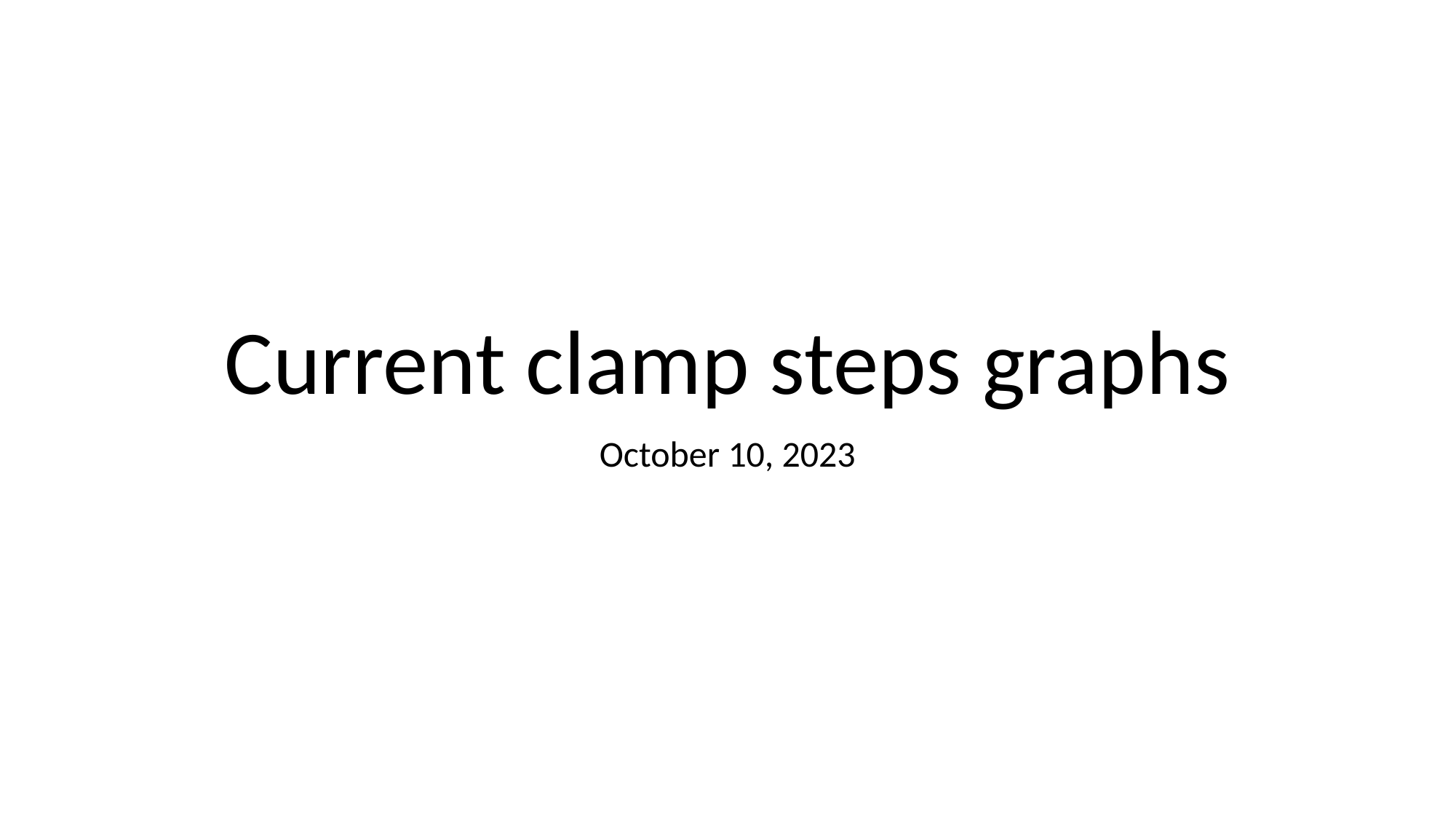

# Current clamp steps graphs
October 10, 2023